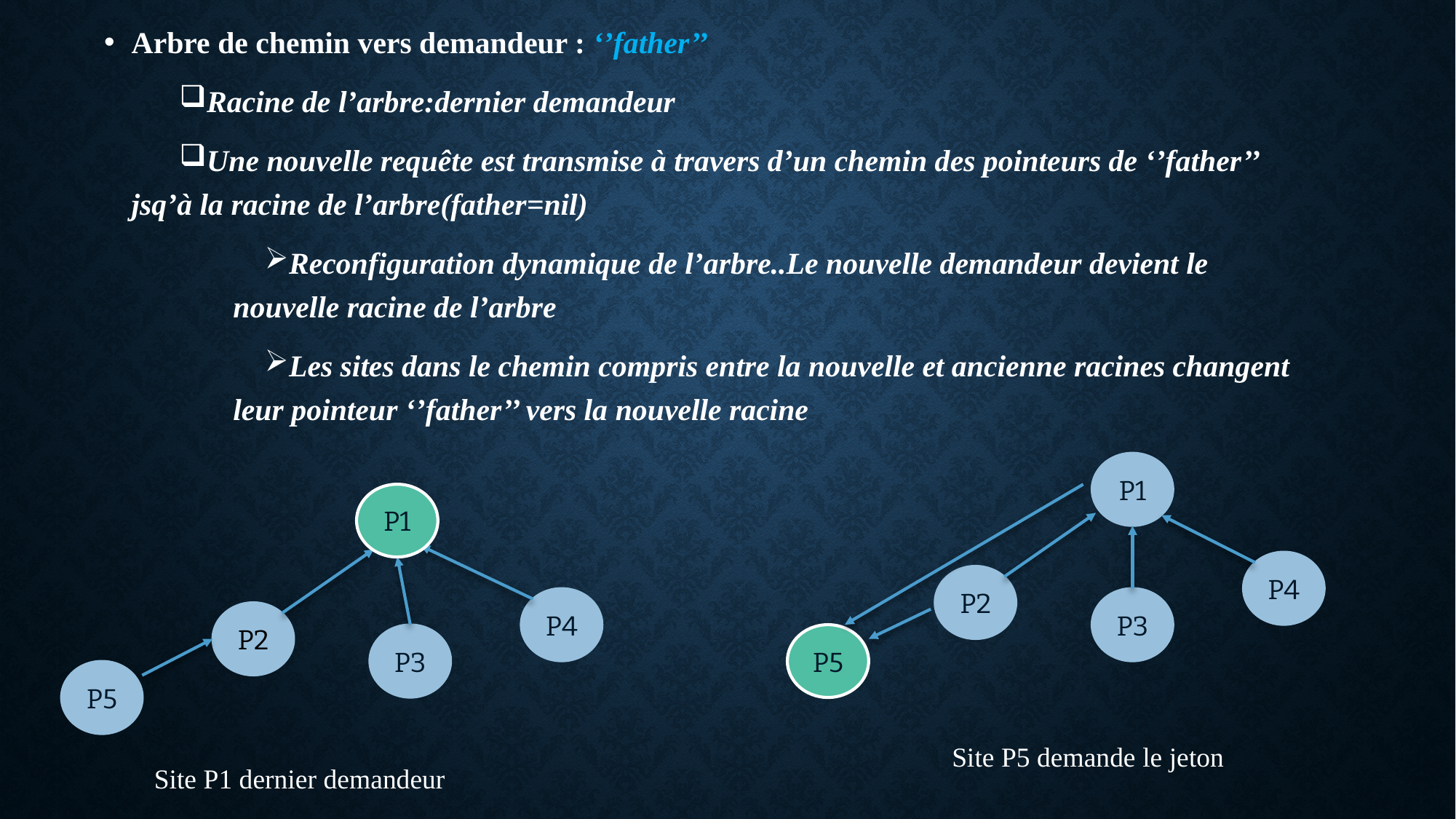

Arbre de chemin vers demandeur : ‘’father’’
Racine de l’arbre:dernier demandeur
Une nouvelle requête est transmise à travers d’un chemin des pointeurs de ‘’father’’ jsq’à la racine de l’arbre(father=nil)
Reconfiguration dynamique de l’arbre..Le nouvelle demandeur devient le nouvelle racine de l’arbre
Les sites dans le chemin compris entre la nouvelle et ancienne racines changent leur pointeur ‘’father’’ vers la nouvelle racine
#

P1

P1

P4

P2

P4

P3

P2

P3

P5

P5

Site P5 demande le jeton
Site P1 dernier demandeur